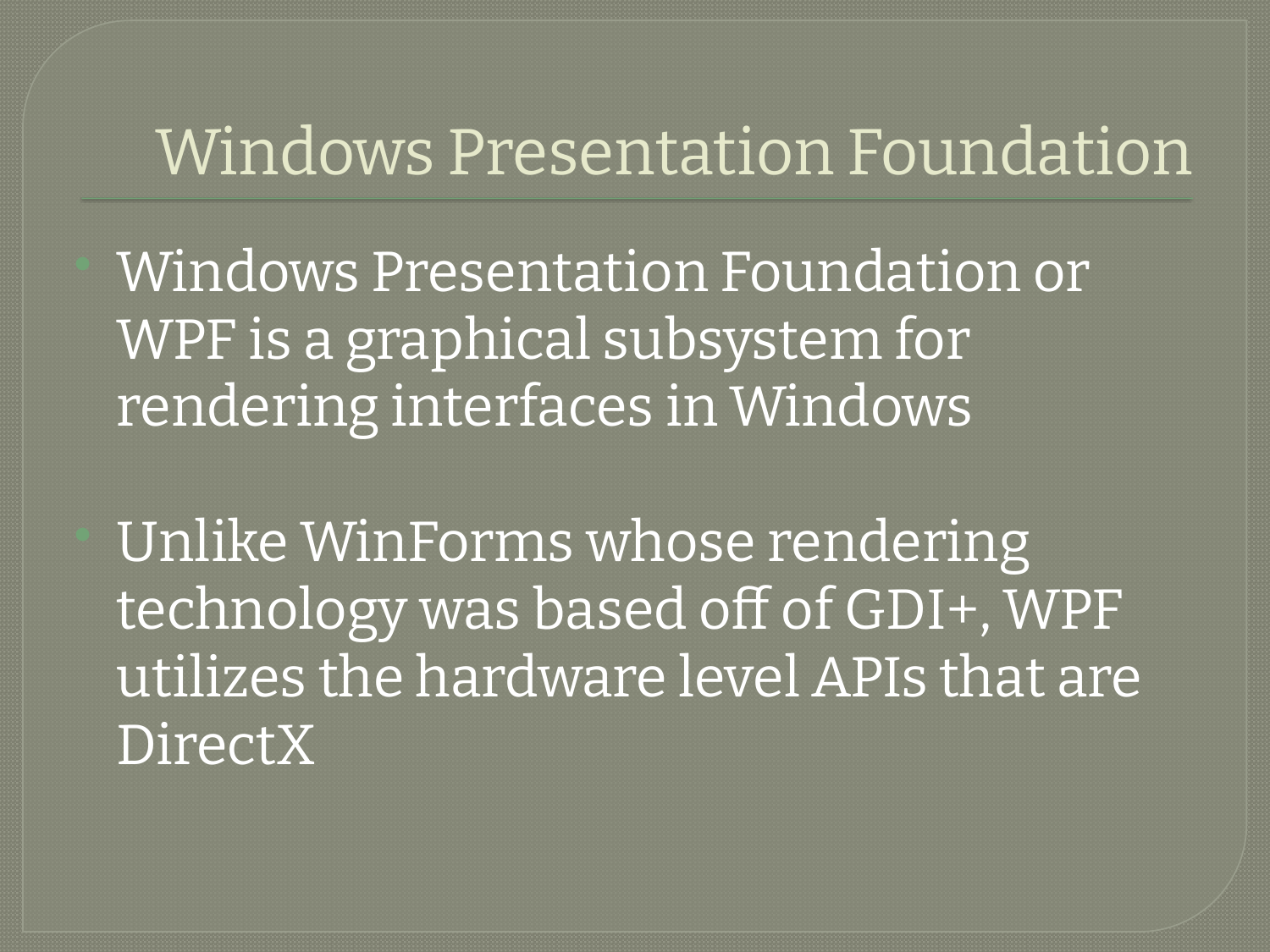

# Windows Presentation Foundation
Windows Presentation Foundation or WPF is a graphical subsystem for rendering interfaces in Windows

Unlike WinForms whose rendering technology was based off of GDI+, WPF utilizes the hardware level APIs that are DirectX